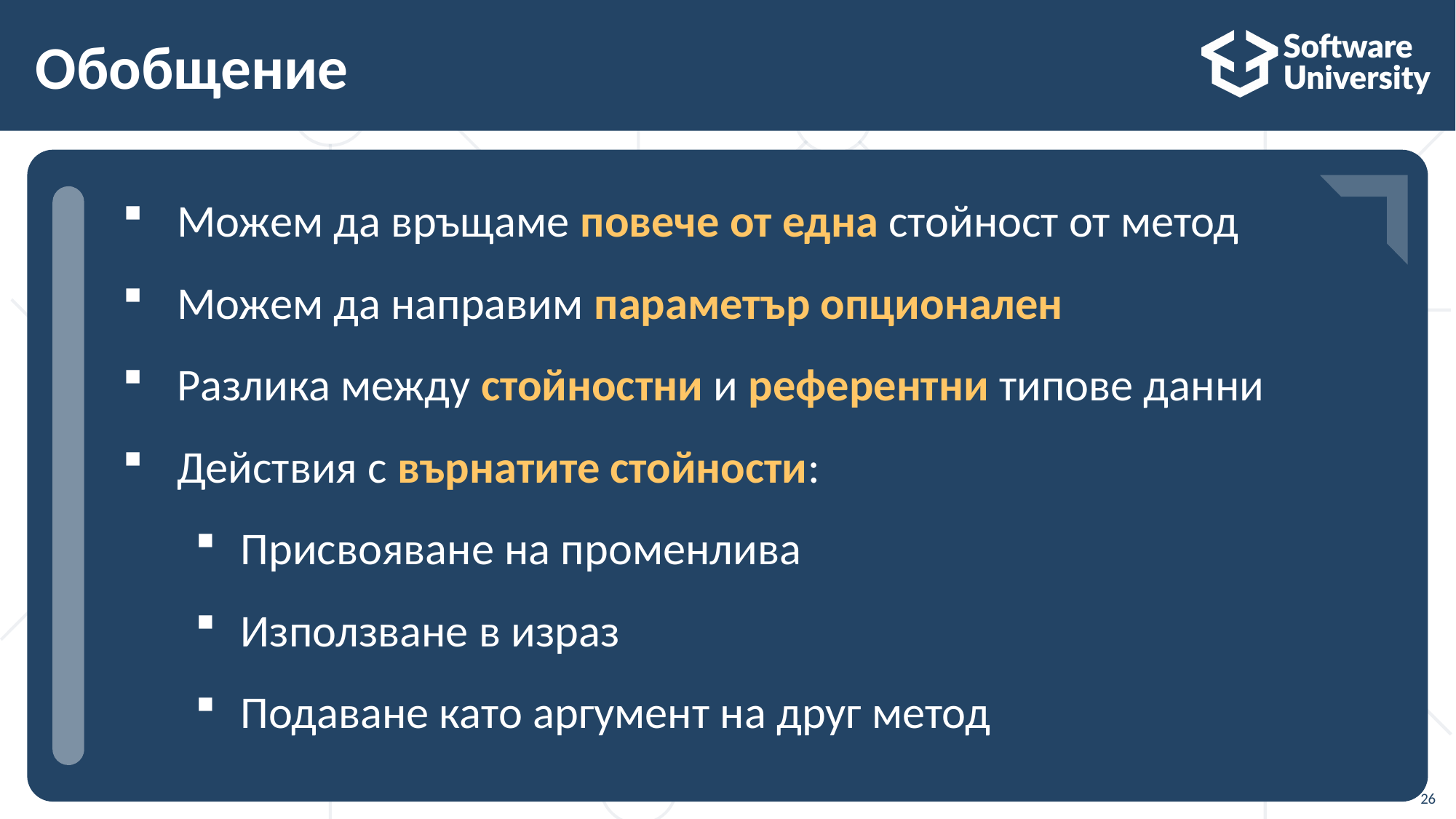

# Обобщение

Можем да връщаме повече от една стойност от метод
Можем да направим параметър опционален
Разлика между стойностни и референтни типове данни
Действия с върнатите стойности:
Присвояване на променлива
Използване в израз
Подаване като аргумент на друг метод
…
…
…

26